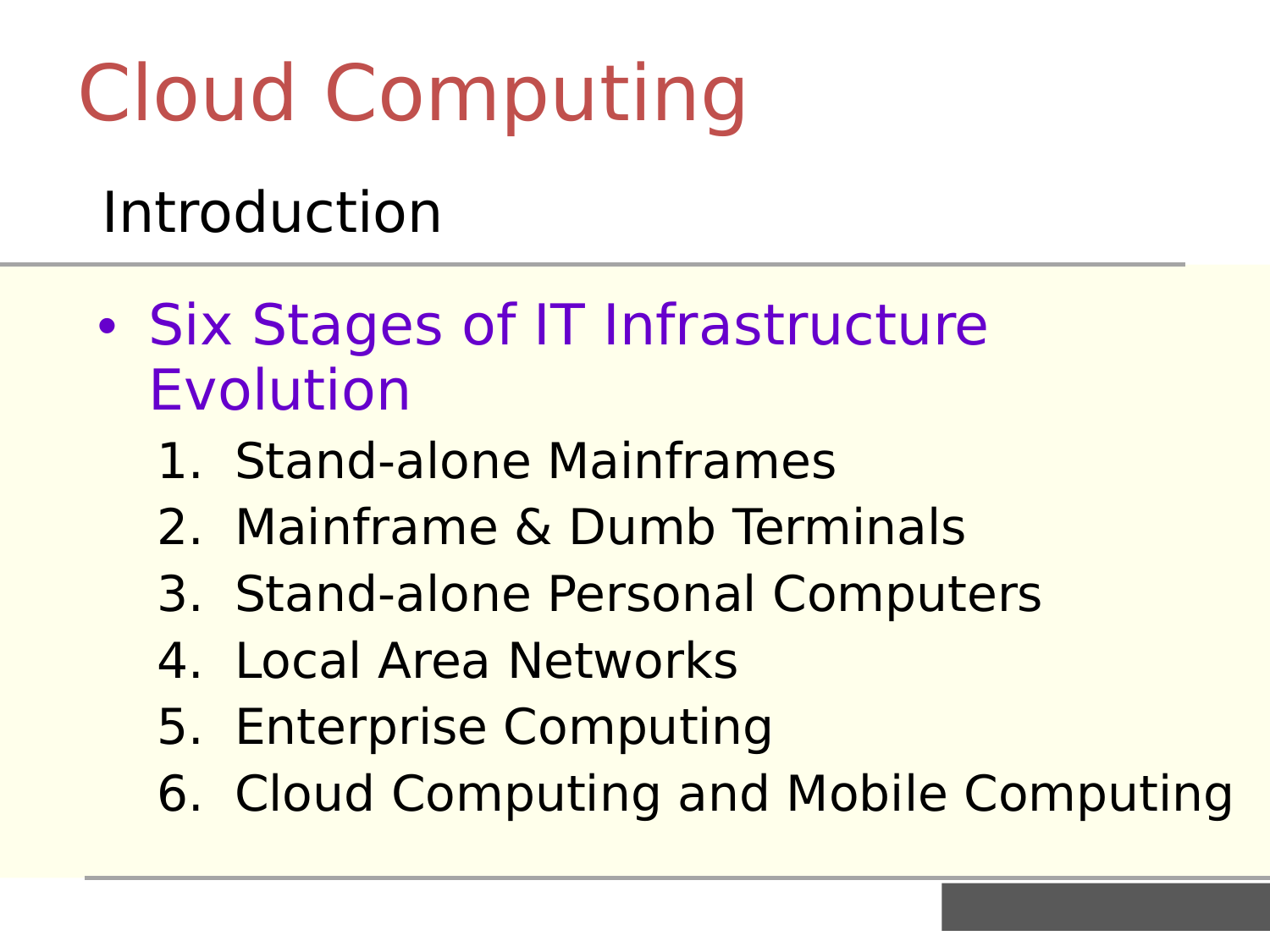

Cloud Computing
 Introduction
Six Stages of IT Infrastructure Evolution
Stand-alone Mainframes
Mainframe & Dumb Terminals
Stand-alone Personal Computers
Local Area Networks
Enterprise Computing
Cloud Computing and Mobile Computing